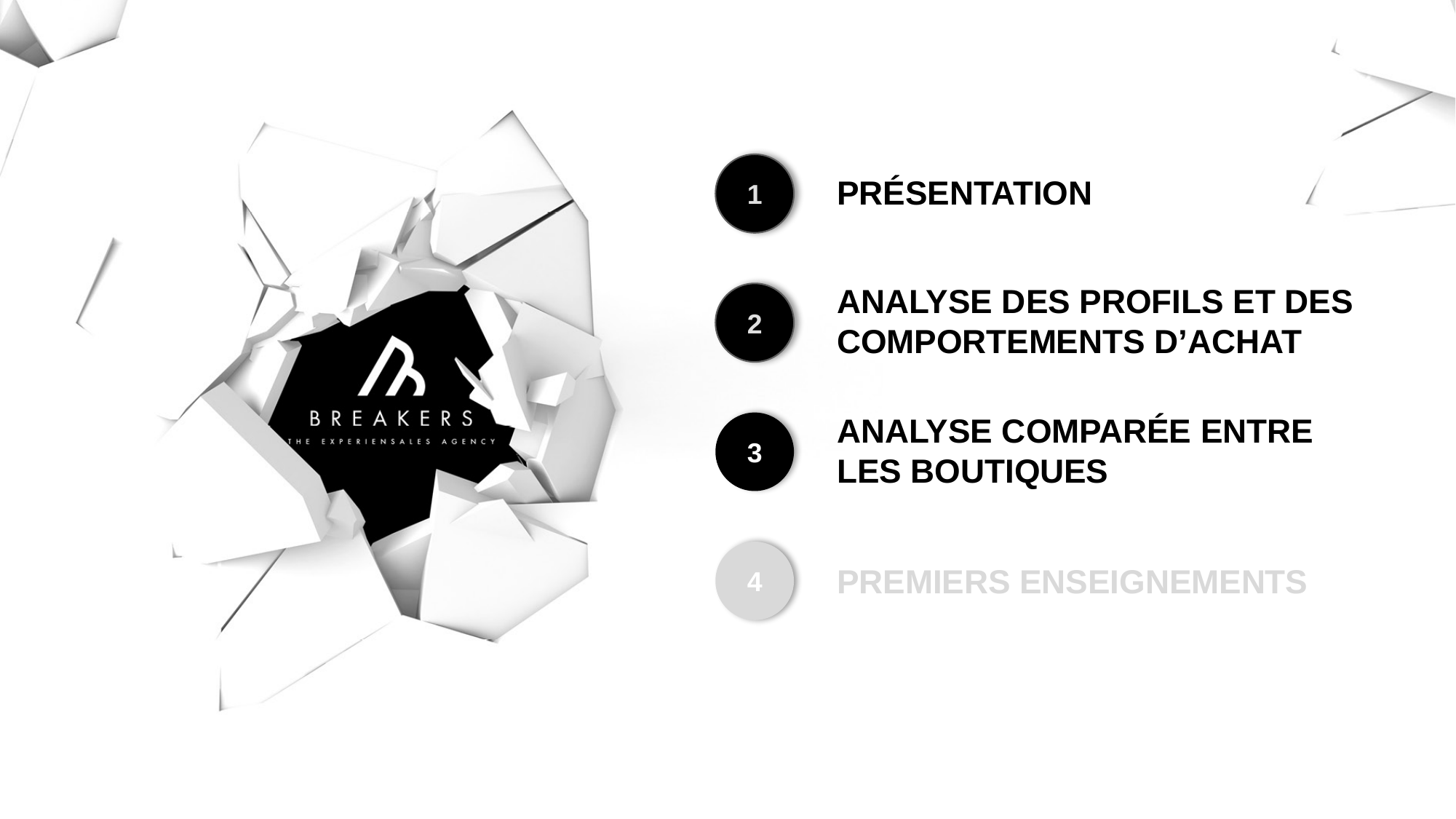

1
Présentation
Analyse des profils et des comportements d’achat
2
Analyse comparée entre les boutiques
3
4
Premiers enseignements